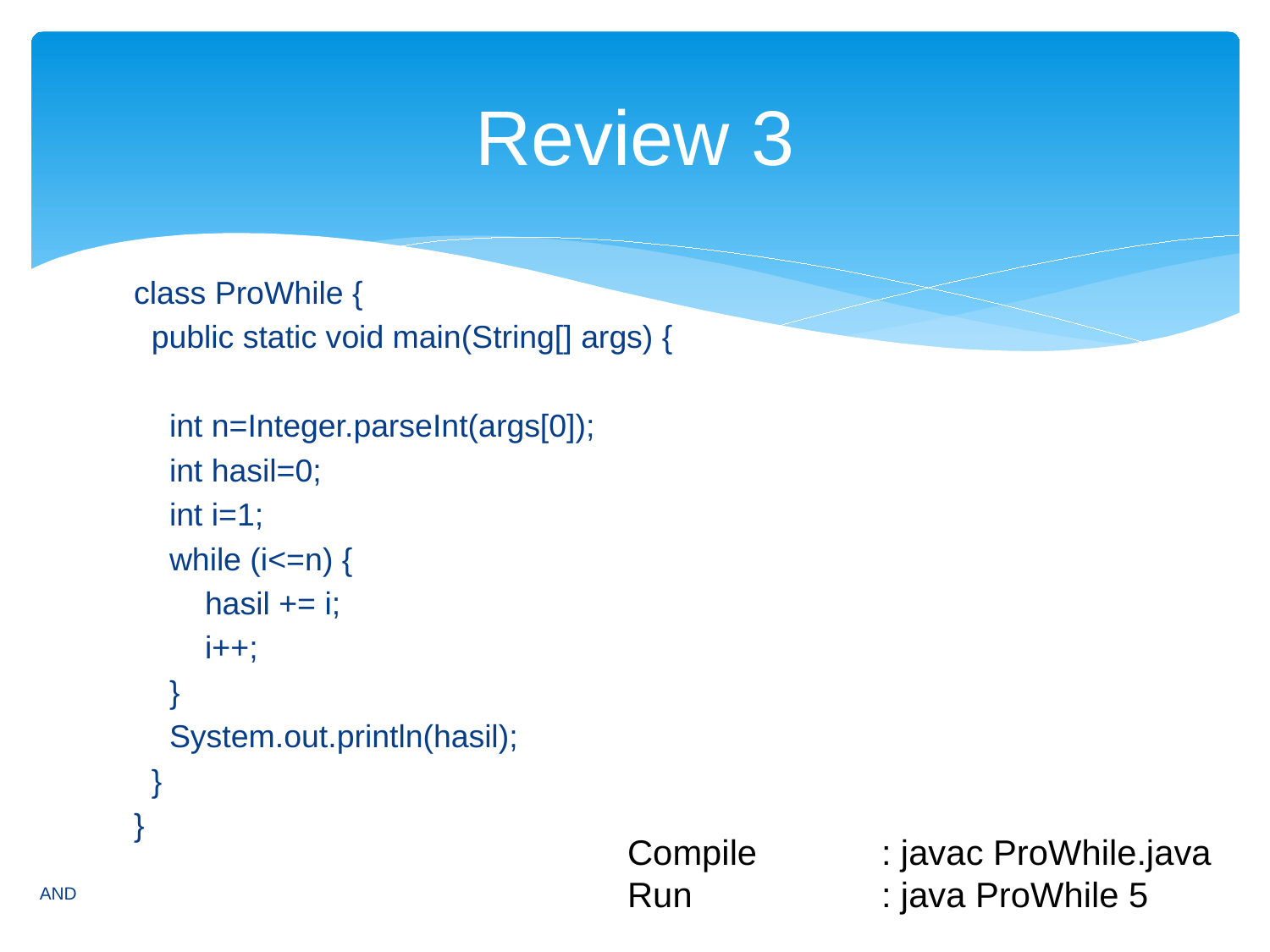

# Review 3
class ProWhile {
  public static void main(String[] args) {

    int n=Integer.parseInt(args[0]);
    int hasil=0;
    int i=1;
    while (i<=n) {
        hasil += i;
        i++;
    }
    System.out.println(hasil);
  }
}
Compile 	: javac ProWhile.java
Run 		: java ProWhile 5
AND